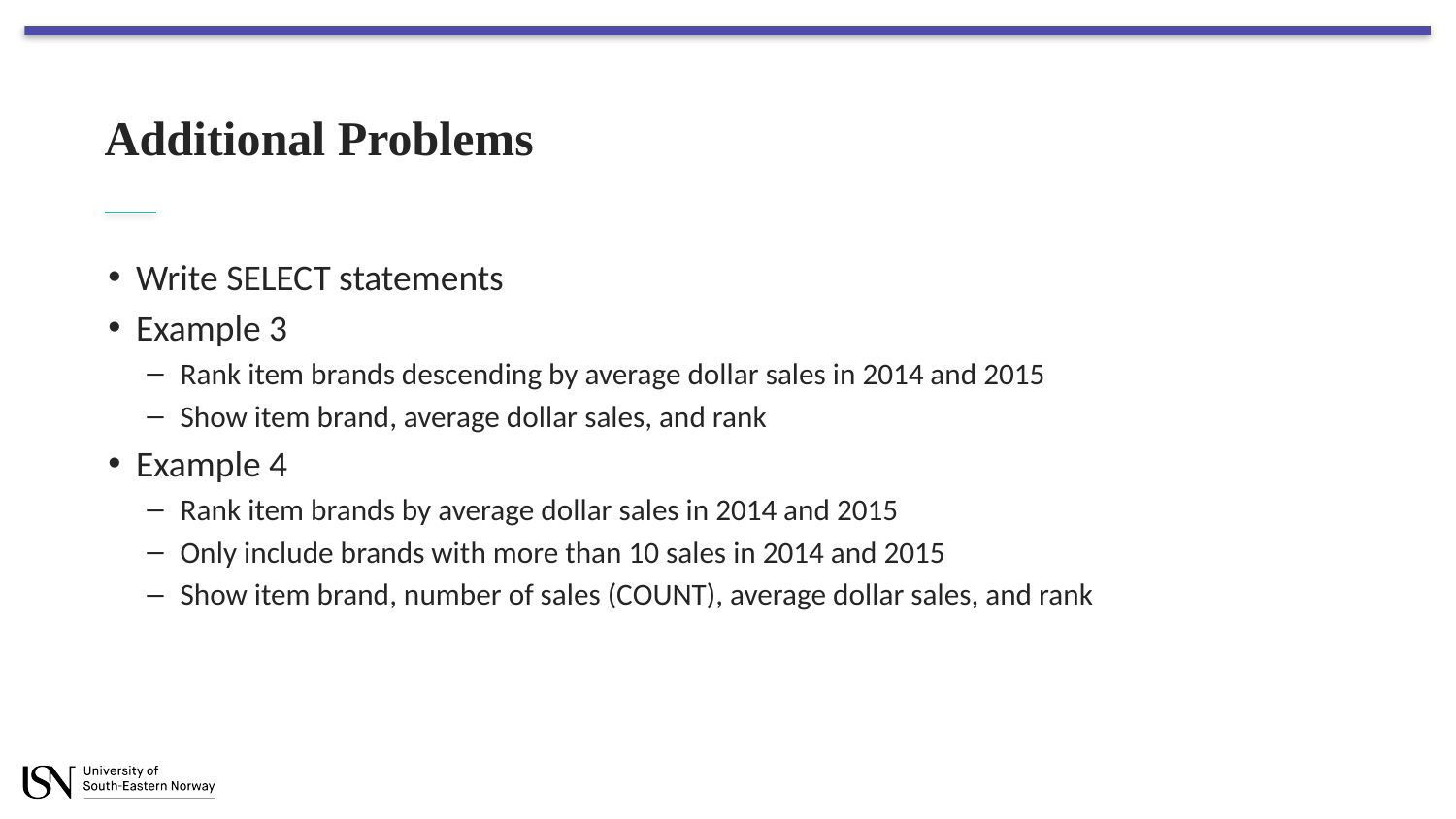

# Additional Problems
Write SELECT statements
Example 3
Rank item brands descending by average dollar sales in 2014 and 2015
Show item brand, average dollar sales, and rank
Example 4
Rank item brands by average dollar sales in 2014 and 2015
Only include brands with more than 10 sales in 2014 and 2015
Show item brand, number of sales (COUNT), average dollar sales, and rank